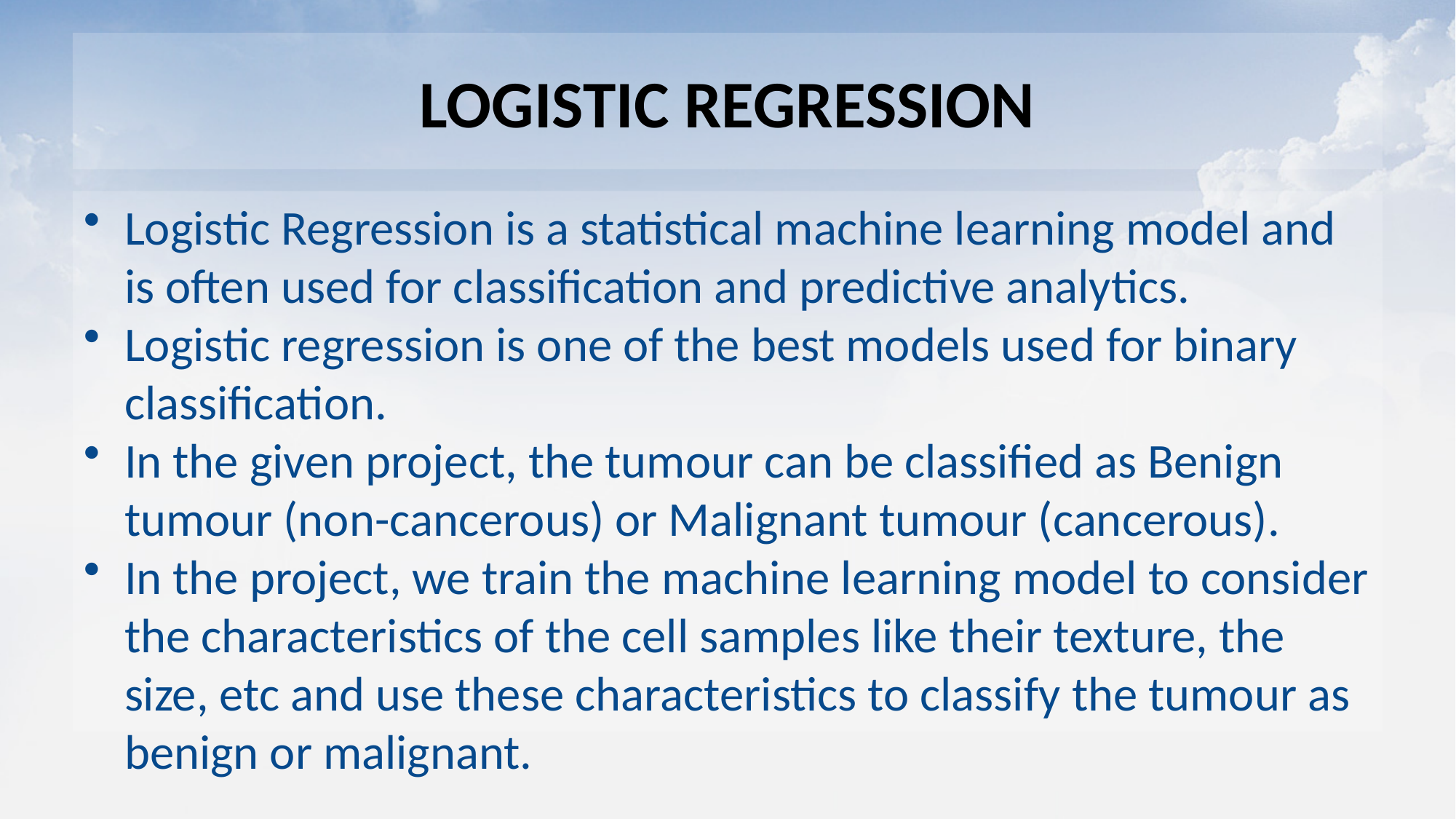

# LOGISTIC REGRESSION
Logistic Regression is a statistical machine learning model and is often used for classification and predictive analytics.
Logistic regression is one of the best models used for binary classification.
In the given project, the tumour can be classified as Benign tumour (non-cancerous) or Malignant tumour (cancerous).
In the project, we train the machine learning model to consider the characteristics of the cell samples like their texture, the size, etc and use these characteristics to classify the tumour as benign or malignant.